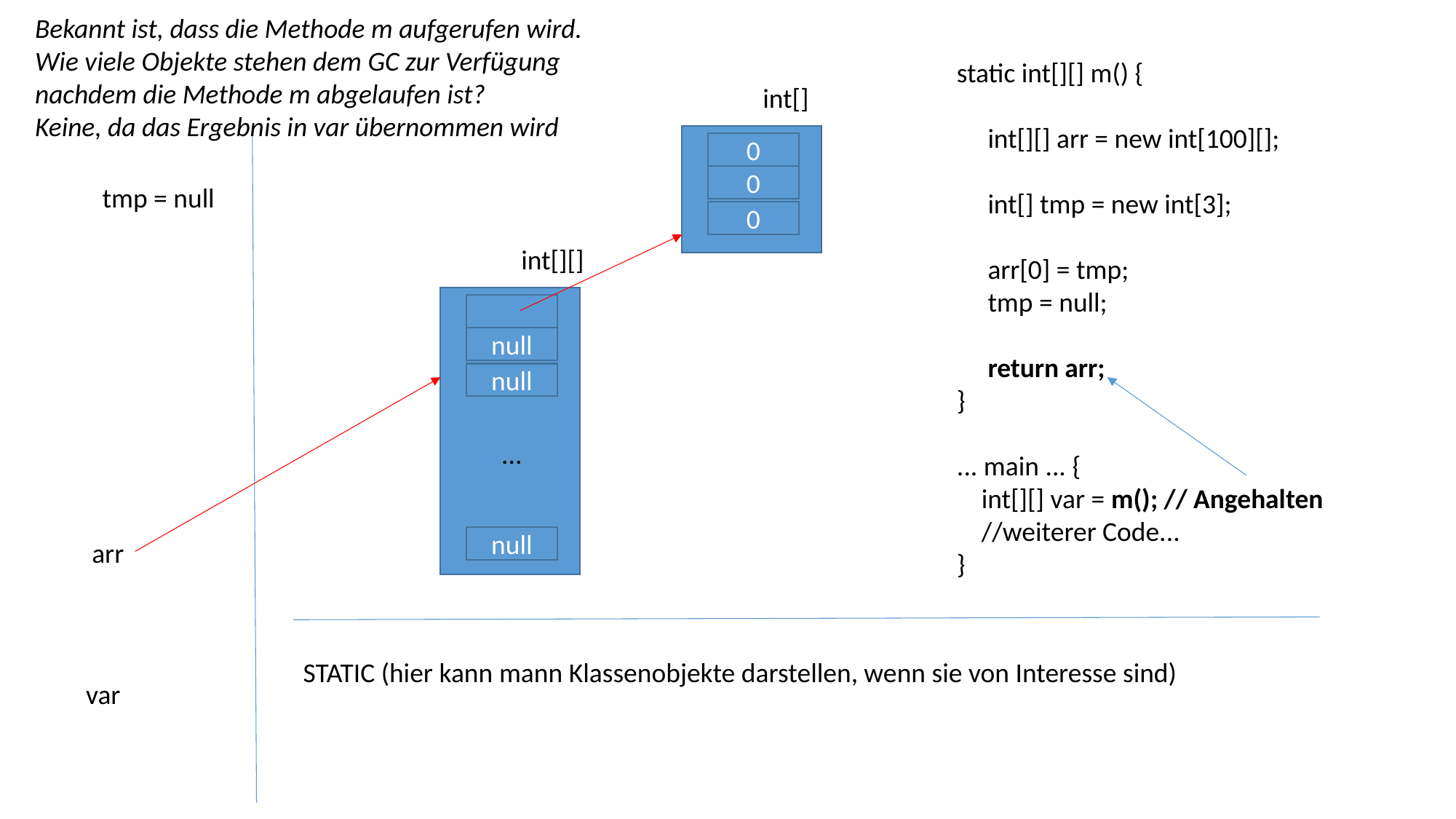

Bekannt ist, dass die Methode m aufgerufen wird.
Wie viele Objekte stehen dem GC zur Verfügung
nachdem die Methode m abgelaufen ist?
Keine, da das Ergebnis in var übernommen wird
static int[][] m() {

     int[][] arr = new int[100][];

     int[] tmp = new int[3];

     arr[0] = tmp;
     tmp = null;

     return arr;
}

... main ... {
    int[][] var = m(); // Angehalten
    //weiterer Code...
}

int[]

0
0
tmp = null
0
int[][]

null
null
...
null
arr
STATIC (hier kann mann Klassenobjekte darstellen, wenn sie von Interesse sind)
var